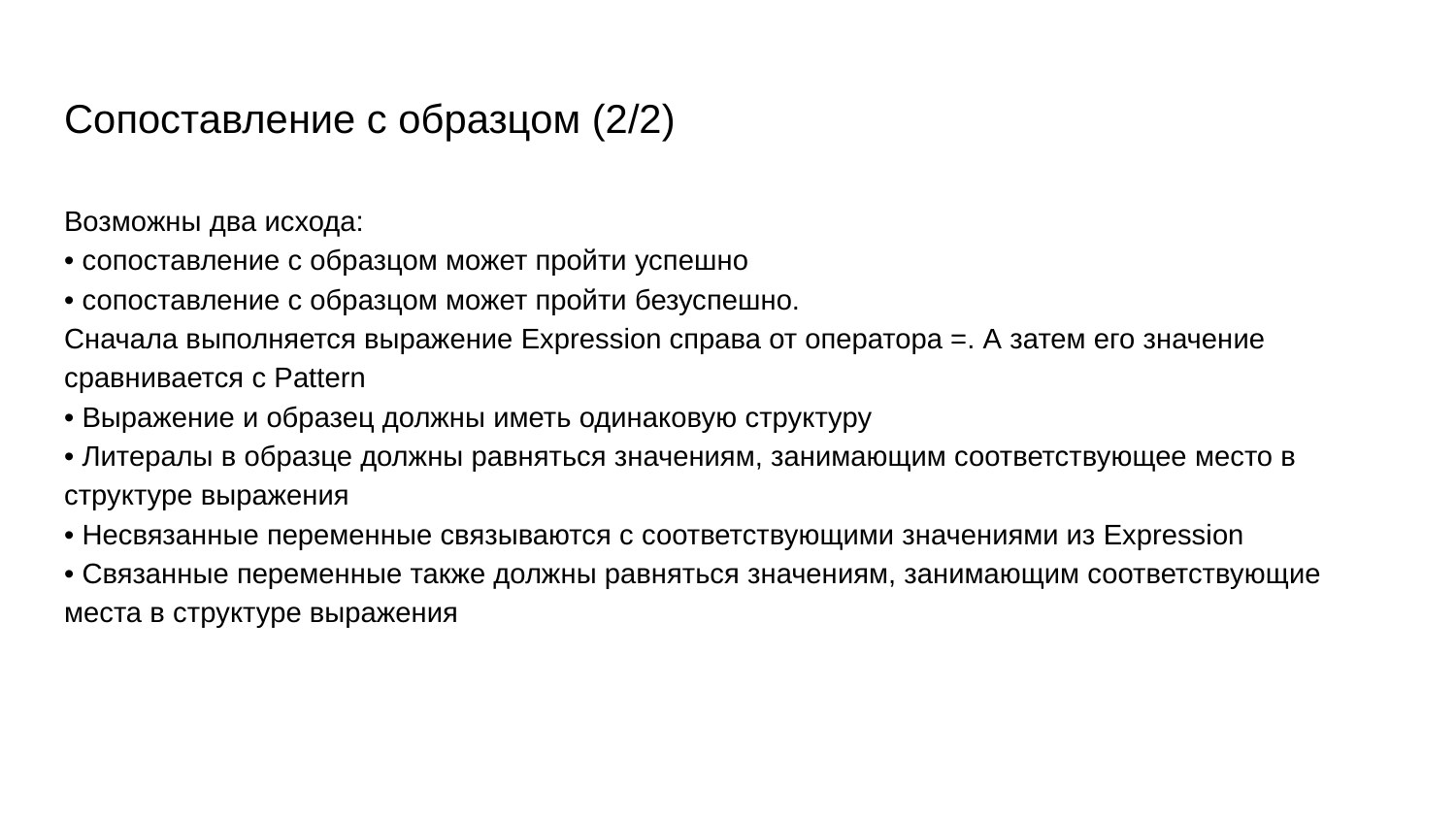

# Сопоставление с образцом (2/2)

Возможны два исхода:
• сопоставление с образцом может пройти успешно
• сопоставление с образцом может пройти безуспешно.
Сначала выполняется выражение Expression справа от оператора =. А затем его значение сравнивается с Pattern
• Выражение и образец должны иметь одинаковую структуру
• Литералы в образце должны равняться значениям, занимающим соответствующее место в структуре выражения
• Несвязанные переменные связываются с соответствующими значениями из Expression
• Связанные переменные также должны равняться значениям, занимающим соответствующие места в структуре выражения